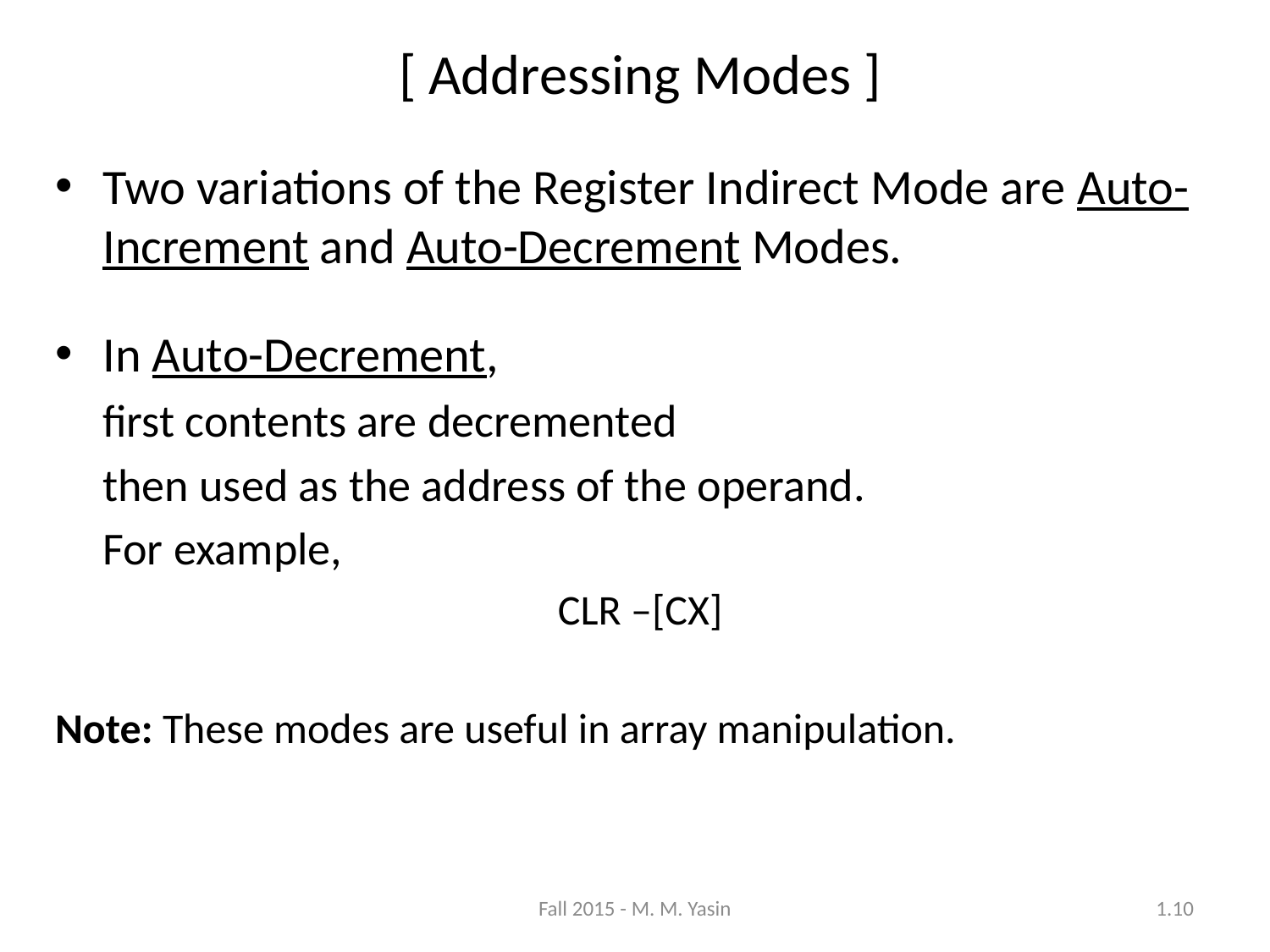

[ Addressing Modes ]

Two variations of the Register Indirect Mode are Auto-Increment and Auto-Decrement Modes.

In Auto-Decrement,
	first contents are decremented
	then used as the address of the operand.
	For example,
CLR –[CX]

Note: These modes are useful in array manipulation.
Fall 2015 - M. M. Yasin
1.10